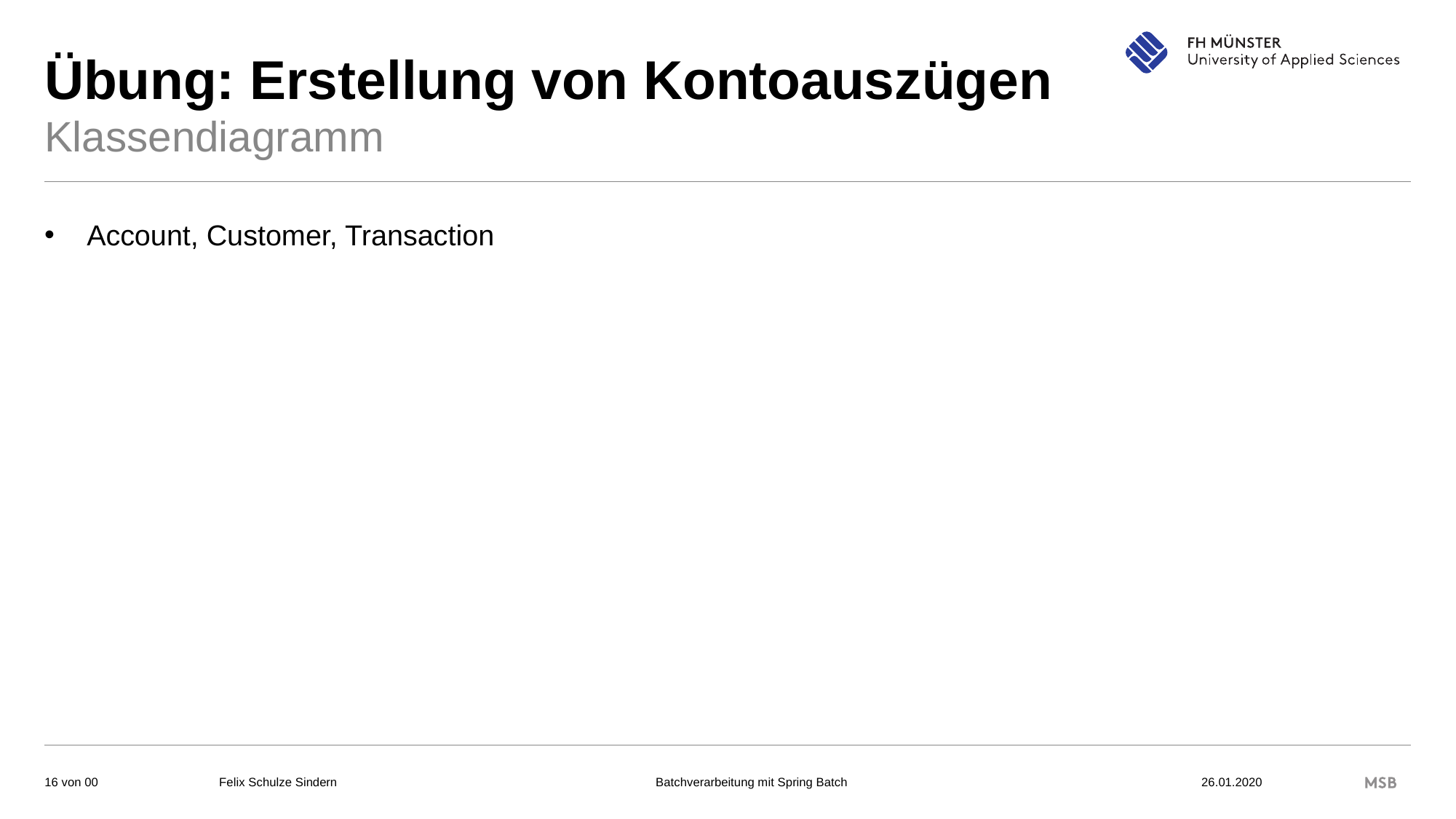

# Übung: Erstellung von Kontoauszügen
Klassendiagramm
Account, Customer, Transaction

Felix Schulze Sindern			Batchverarbeitung mit Spring Batch 				26.01.2020